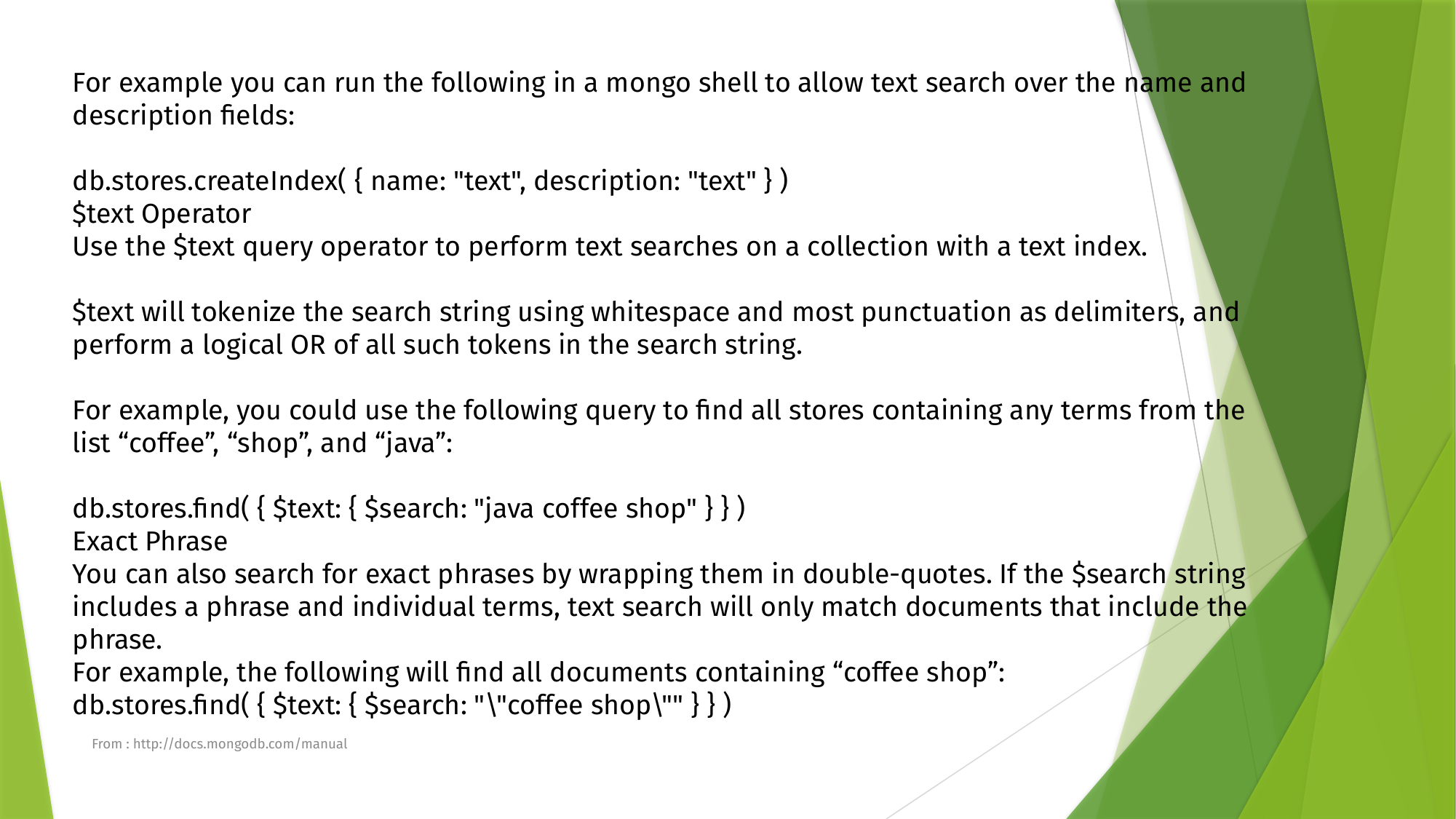

For example you can run the following in a mongo shell to allow text search over the name and description fields:

db.stores.createIndex( { name: "text", description: "text" } )
$text Operator
Use the $text query operator to perform text searches on a collection with a text index.

$text will tokenize the search string using whitespace and most punctuation as delimiters, and perform a logical OR of all such tokens in the search string.

For example, you could use the following query to find all stores containing any terms from the list “coffee”, “shop”, and “java”:

db.stores.find( { $text: { $search: "java coffee shop" } } )
Exact Phrase
You can also search for exact phrases by wrapping them in double-quotes. If the $search string includes a phrase and individual terms, text search will only match documents that include the phrase.
For example, the following will find all documents containing “coffee shop”:
db.stores.find( { $text: { $search: "\"coffee shop\"" } } )

From : http://docs.mongodb.com/manual